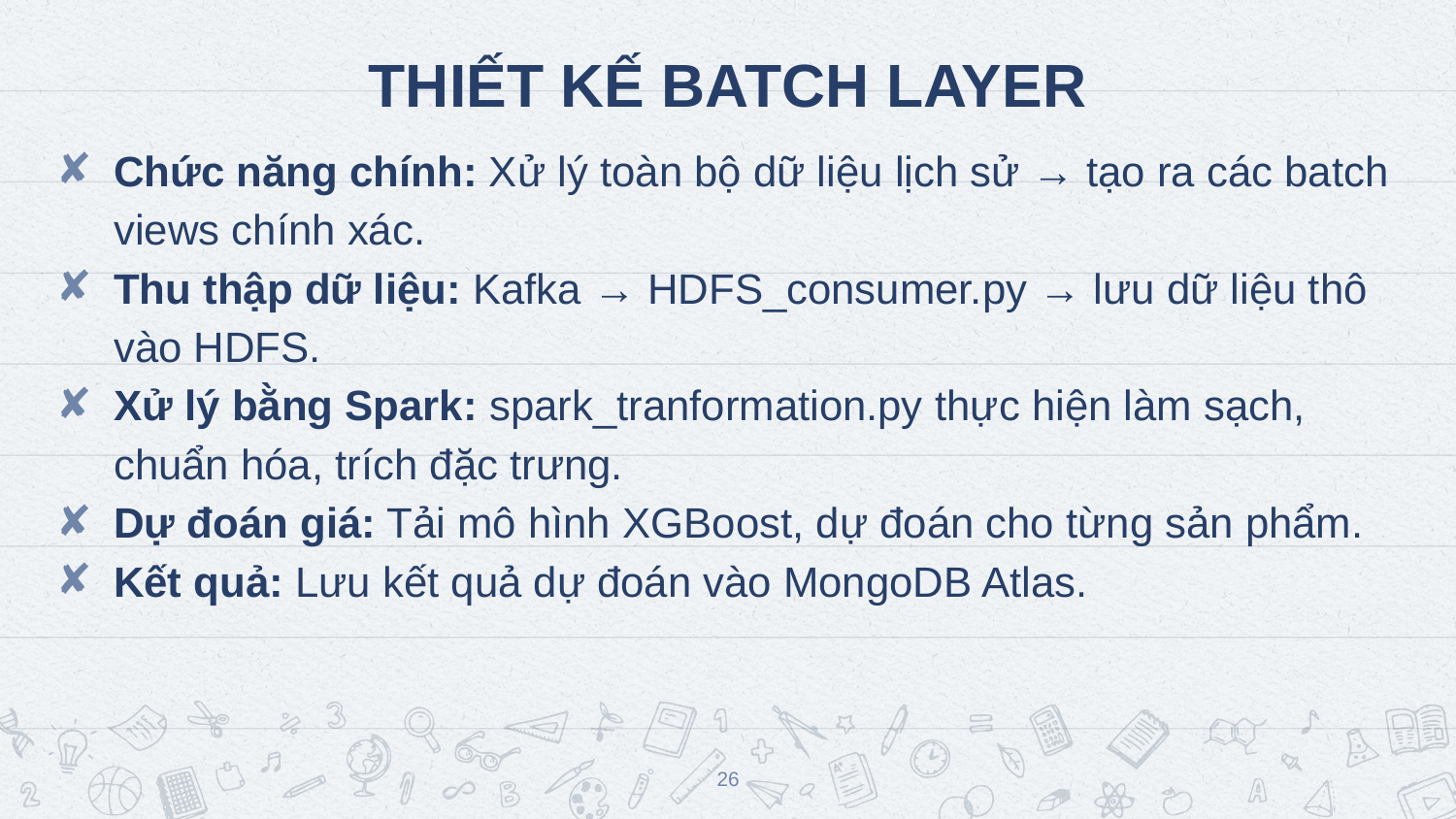

# THIẾT KẾ BATCH LAYER
Chức năng chính: Xử lý toàn bộ dữ liệu lịch sử → tạo ra các batch views chính xác.
Thu thập dữ liệu: Kafka → HDFS_consumer.py → lưu dữ liệu thô vào HDFS.
Xử lý bằng Spark: spark_tranformation.py thực hiện làm sạch, chuẩn hóa, trích đặc trưng.
Dự đoán giá: Tải mô hình XGBoost, dự đoán cho từng sản phẩm.
Kết quả: Lưu kết quả dự đoán vào MongoDB Atlas.
26